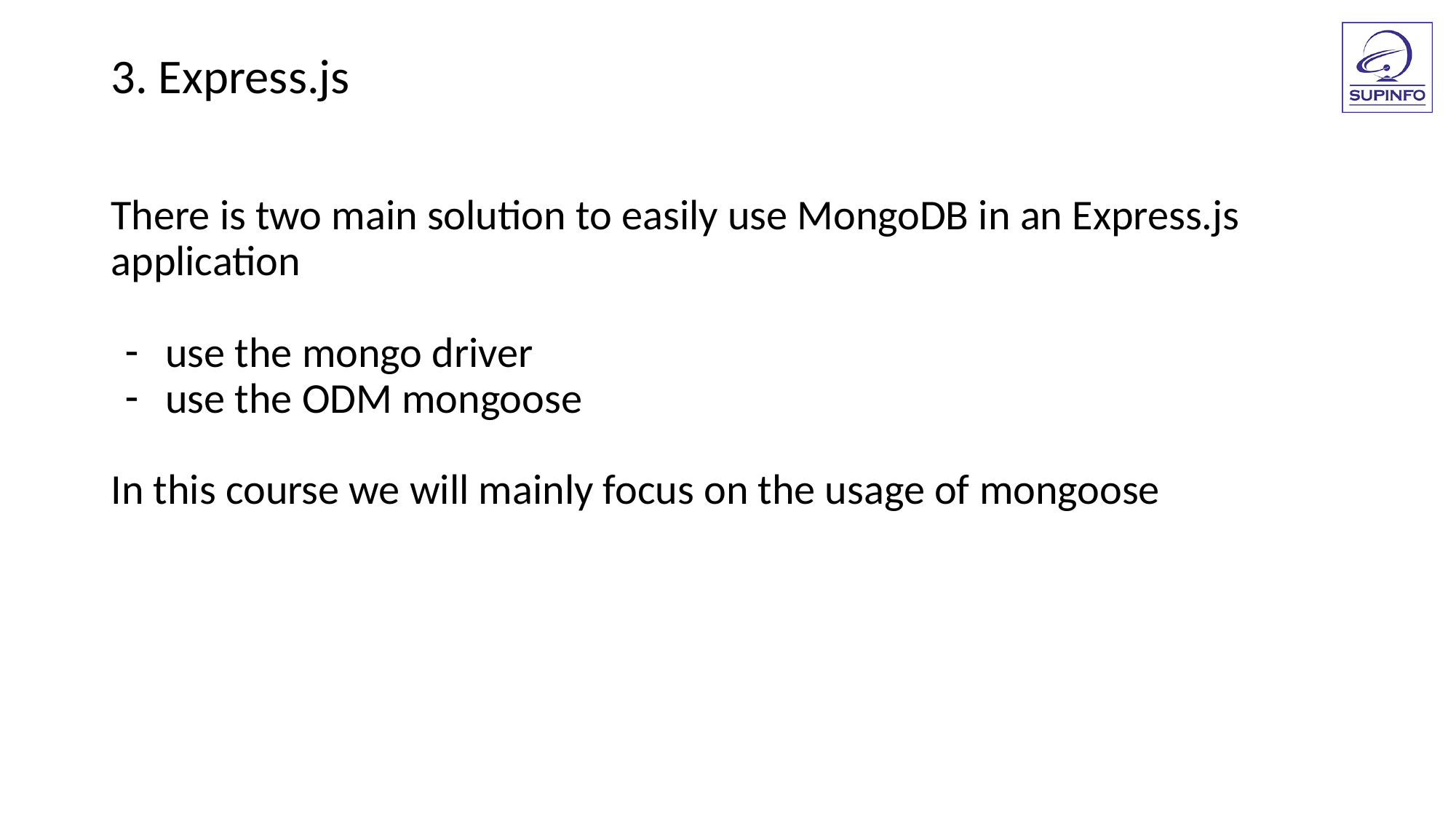

3. Express.js
There is two main solution to easily use MongoDB in an Express.js
application

use the mongo driver
use the ODM mongoose

In this course we will mainly focus on the usage of mongoose